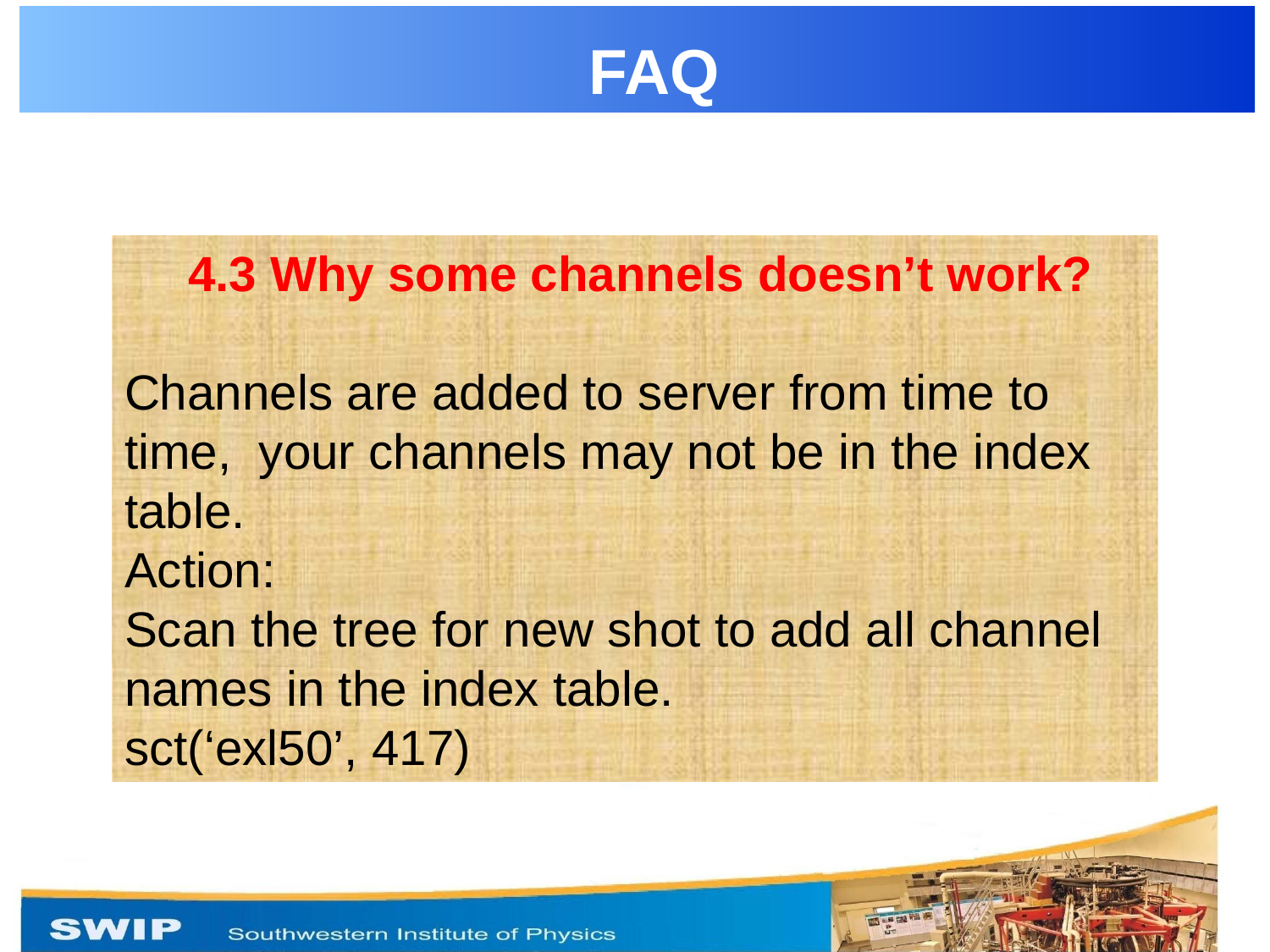

FAQ
4.3 Why some channels doesn’t work?

Channels are added to server from time to time,  your channels may not be in the index table.
Action:
Scan the tree for new shot to add all channel names in the index table.
sct(‘exl50’, 417)